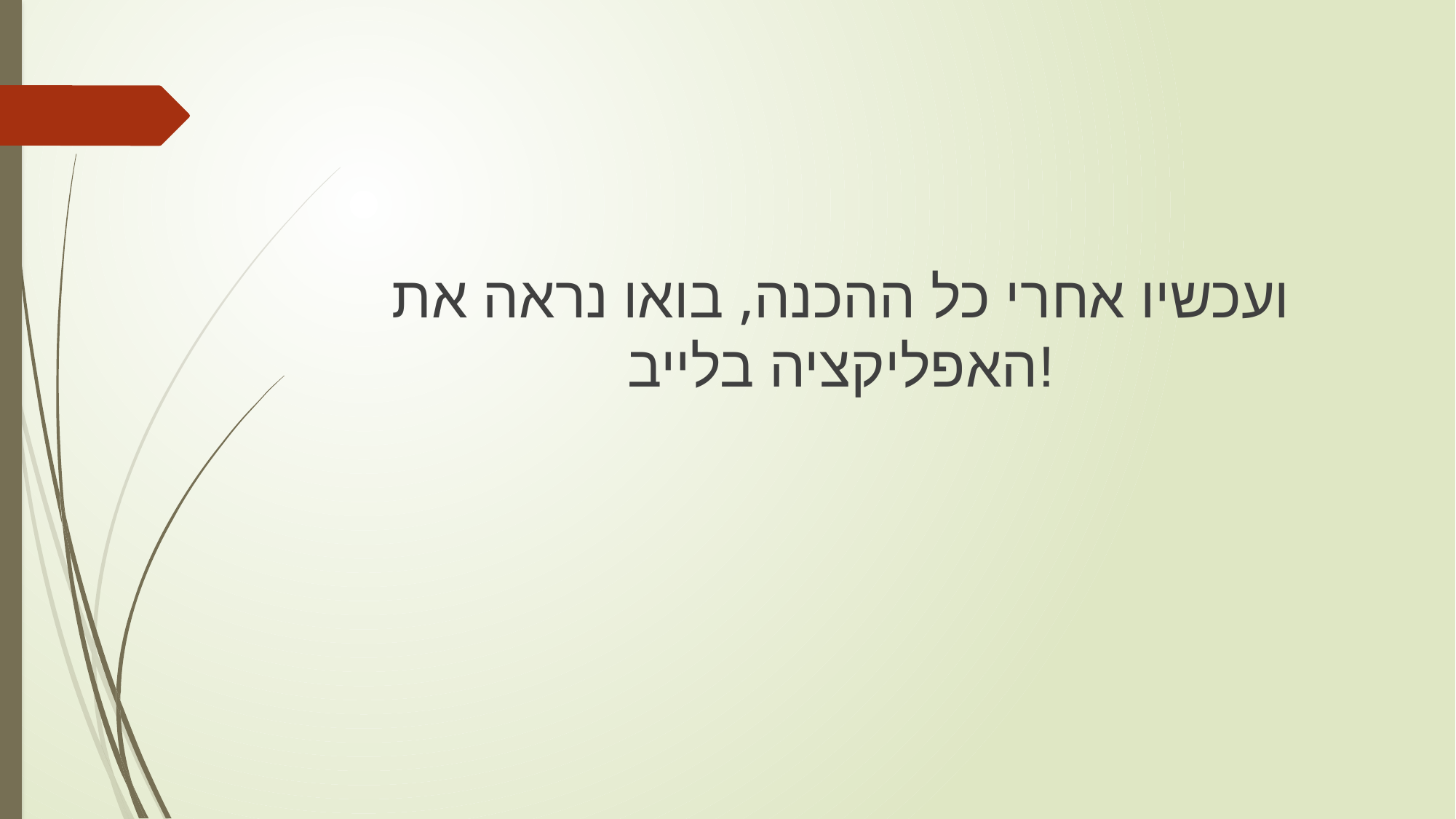

ועכשיו אחרי כל ההכנה, בואו נראה את האפליקציה בלייב!